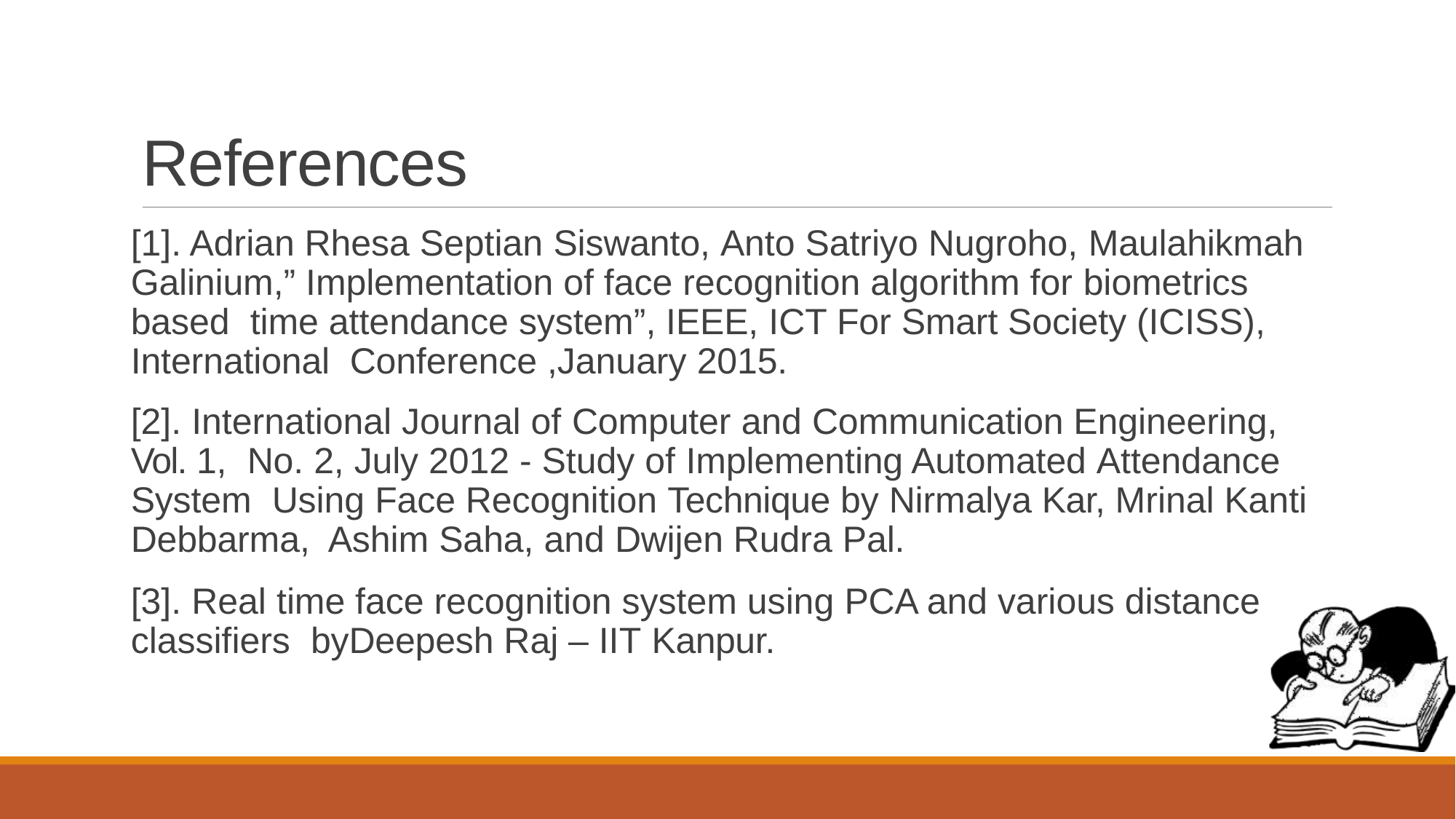

# References

[1]. Adrian Rhesa Septian Siswanto, Anto Satriyo Nugroho, Maulahikmah  Galinium,” Implementation of face recognition algorithm for biometrics based  time attendance system”, IEEE, ICT For Smart Society (ICISS), International  Conference ,January 2015.
[2]. International Journal of Computer and Communication Engineering, Vol. 1,  No. 2, July 2012 - Study of Implementing Automated Attendance System  Using Face Recognition Technique by Nirmalya Kar, Mrinal Kanti Debbarma,  Ashim Saha, and Dwijen Rudra Pal.
[3]. Real time face recognition system using PCA and various distance classifiers  byDeepesh Raj – IIT Kanpur.